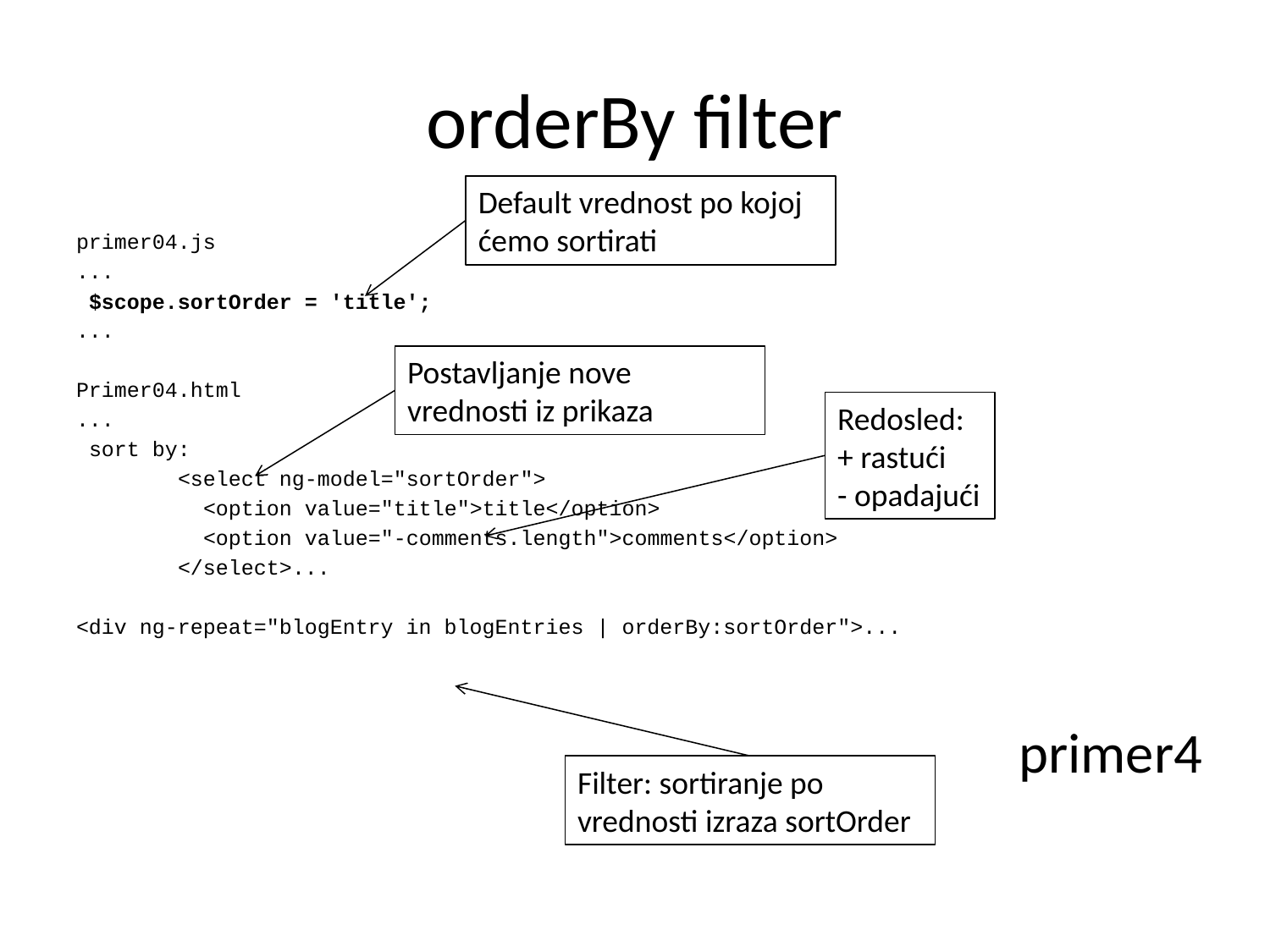

# orderBy filter
Default vrednost po kojoj ćemo sortirati
primer04.js
...
 $scope.sortOrder = 'title';
...

Primer04.html
...
 sort by:
        <select ng-model="sortOrder">
          <option value="title">title</option>
          <option value="-comments.length">comments</option>
        </select>...

<div ng-repeat="blogEntry in blogEntries | orderBy:sortOrder">...

Postavljanje nove vrednosti iz prikaza
Redosled:
+ rastući
- opadajući
primer4
Filter: sortiranje po vrednosti izraza sortOrder